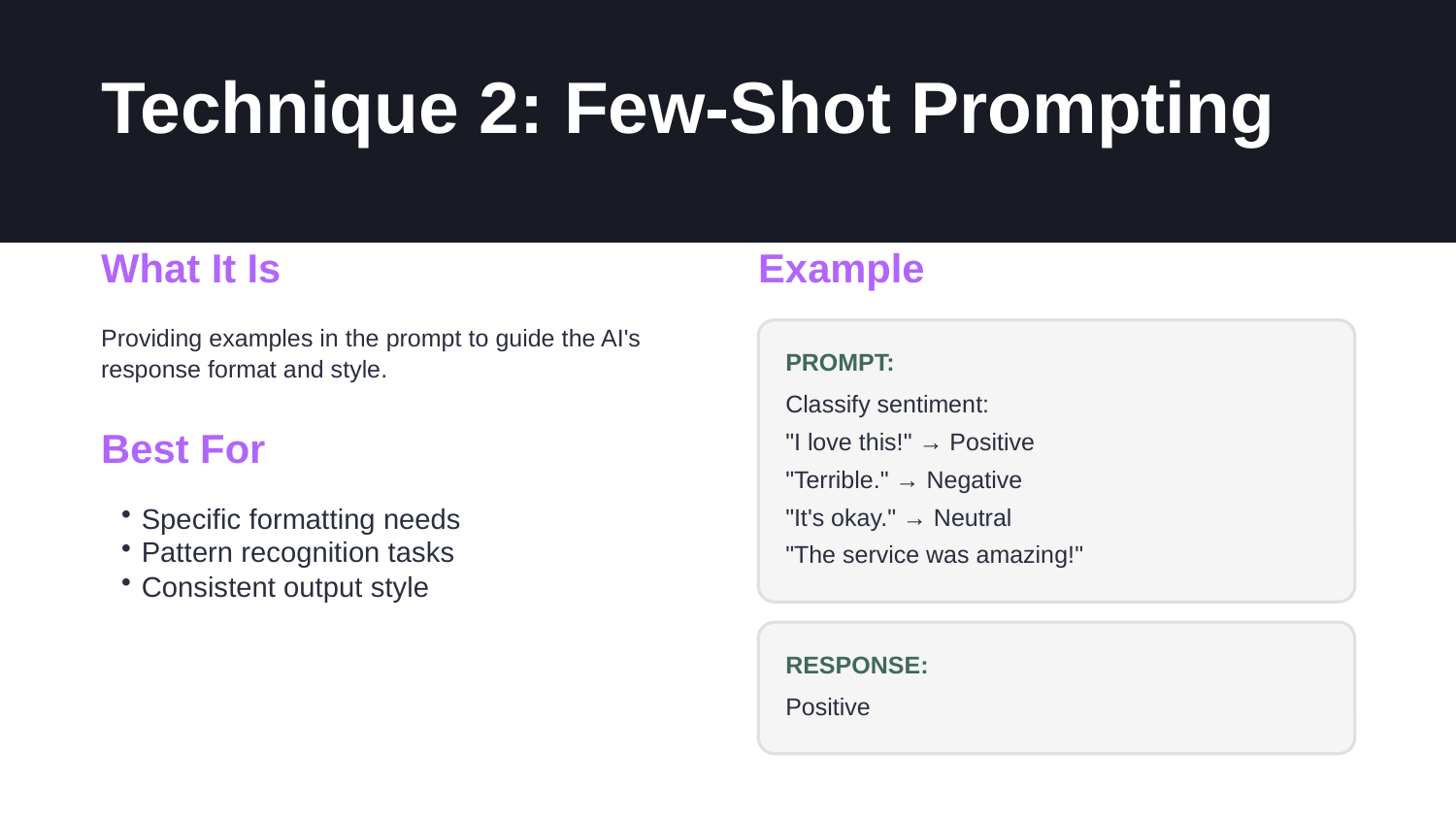

Technique 2: Few-Shot Prompting
What It Is
Example
Providing examples in the prompt to guide the AI's response format and style.

PROMPT:
Classify sentiment:
Best For
"I love this!" → Positive
"Terrible." → Negative
"It's okay." → Neutral
Specific formatting needs
Pattern recognition tasks
Consistent output style
"The service was amazing!"

RESPONSE:
Positive